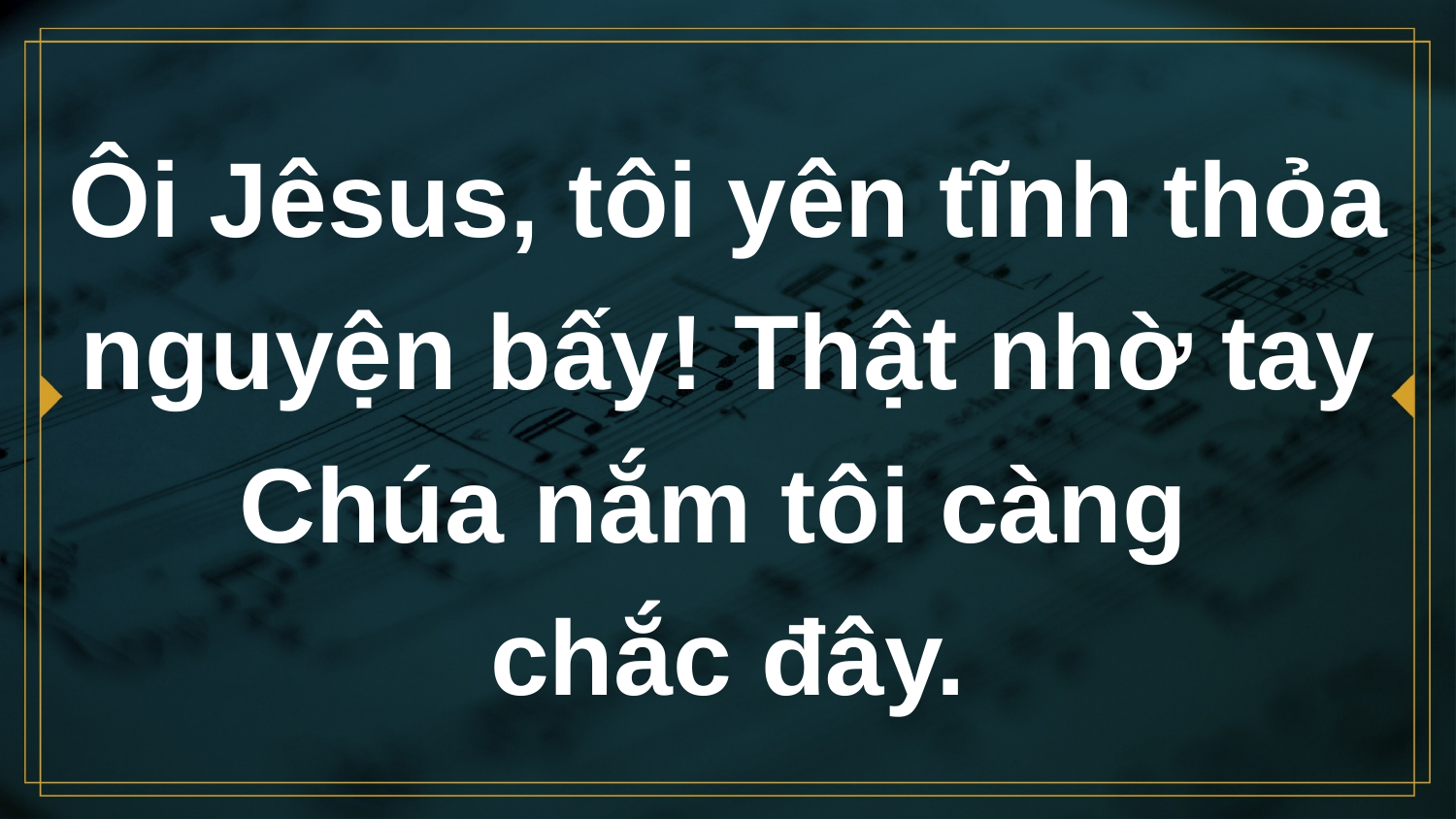

# Ôi Jêsus, tôi yên tĩnh thỏa nguyện bấy! Thật nhờ tay Chúa nắm tôi càng chắc đây.